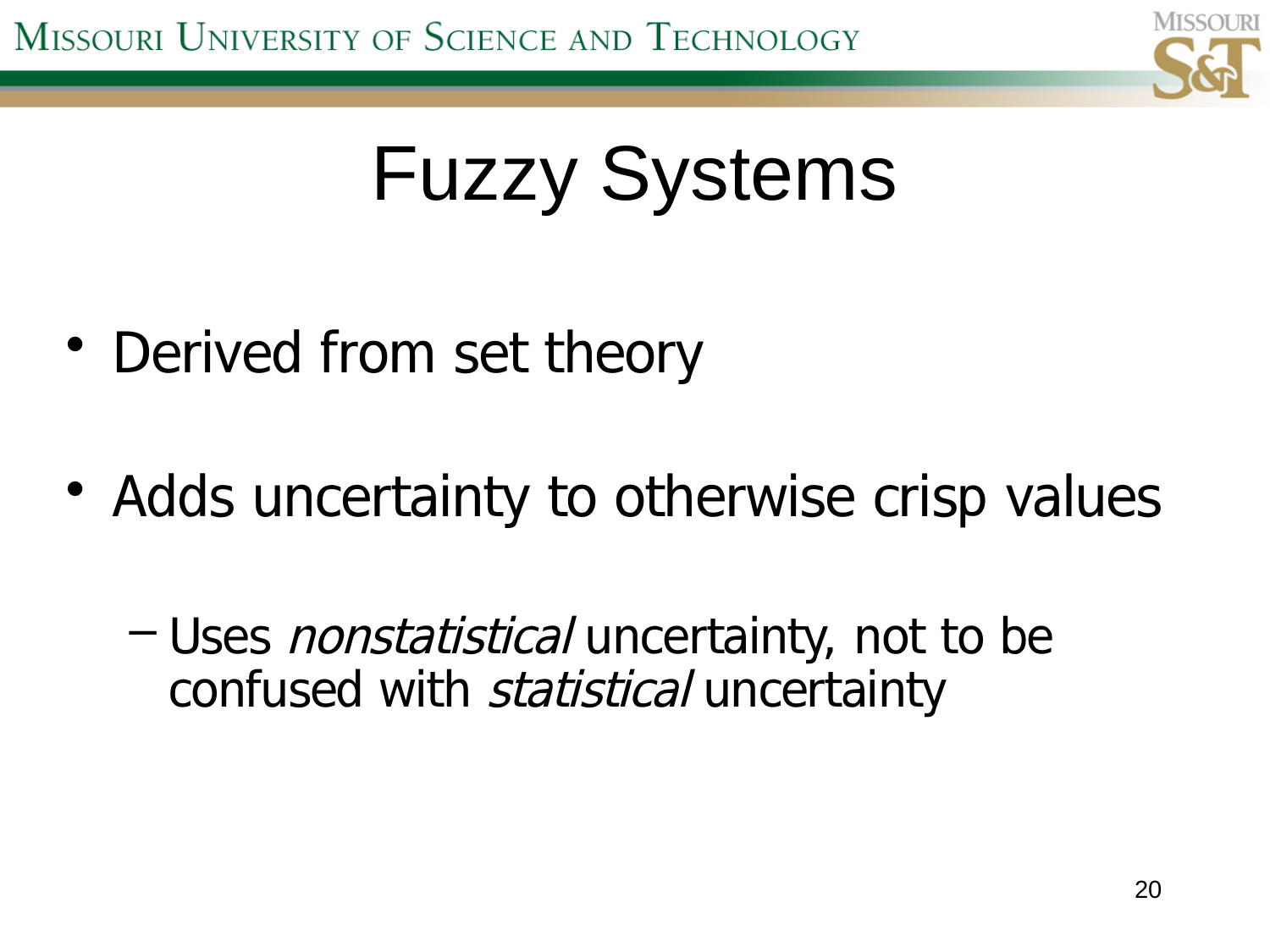

# Fuzzy Systems

Derived from set theory

Adds uncertainty to otherwise crisp values

Uses nonstatistical uncertainty, not to be confused with statistical uncertainty
20